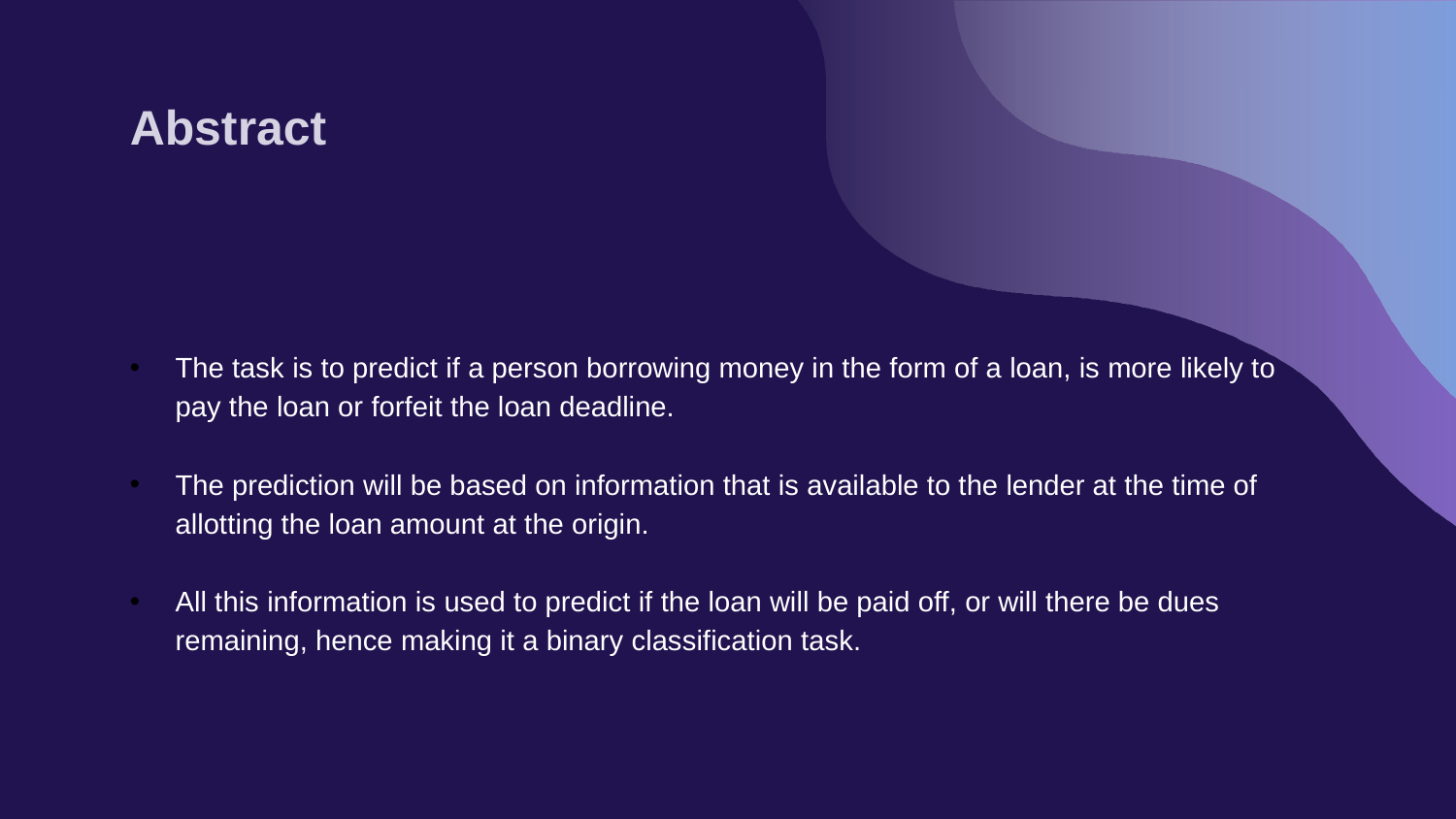

# Abstract
The task is to predict if a person borrowing money in the form of a loan, is more likely to pay the loan or forfeit the loan deadline.

The prediction will be based on information that is available to the lender at the time of allotting the loan amount at the origin.

All this information is used to predict if the loan will be paid off, or will there be dues remaining, hence making it a binary classification task.